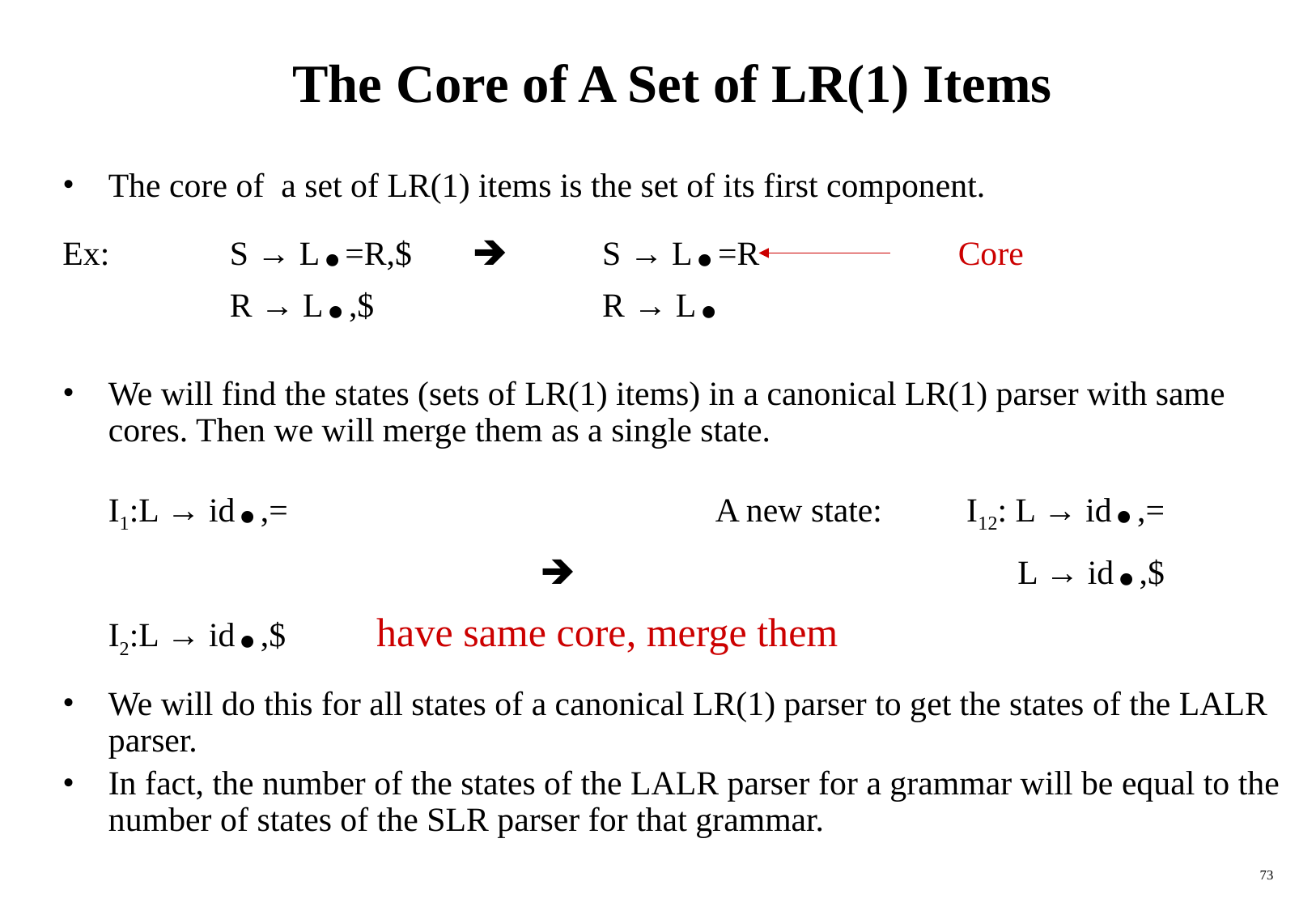

# The Core of A Set of LR(1) Items
The core of  a set of LR(1) items is the set of its first component.

Ex:	S → L.=R,$	🡺	 S → L.=R		Core
		R → L.,$		 R → L.

We will find the states (sets of LR(1) items) in a canonical LR(1) parser with same cores. Then we will merge them as a single state.

	I1:L → id.,= 				A new state: 	 I12: L → id.,=
				        🡺			      	       L → id.,$
	I2:L → id.,$	   have same core, merge them

We will do this for all states of a canonical LR(1) parser to get the states of the LALR parser.
In fact, the number of the states of the LALR parser for a grammar will be equal to the number of states of the SLR parser for that grammar.

73